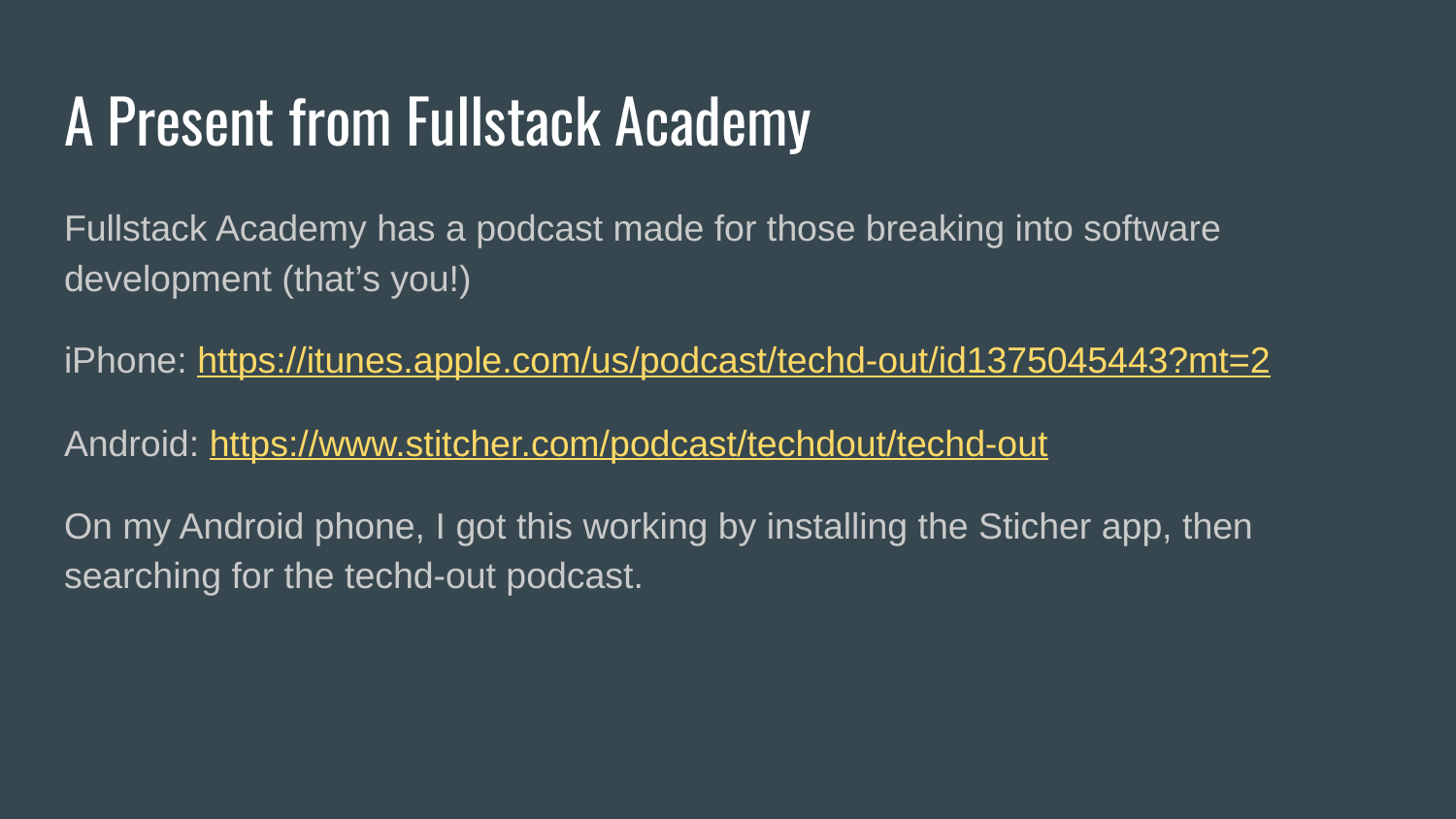

# A Present from Fullstack Academy
Fullstack Academy has a podcast made for those breaking into software development (that’s you!)
iPhone: https://itunes.apple.com/us/podcast/techd-out/id1375045443?mt=2
Android: https://www.stitcher.com/podcast/techdout/techd-out
On my Android phone, I got this working by installing the Sticher app, then searching for the techd-out podcast.